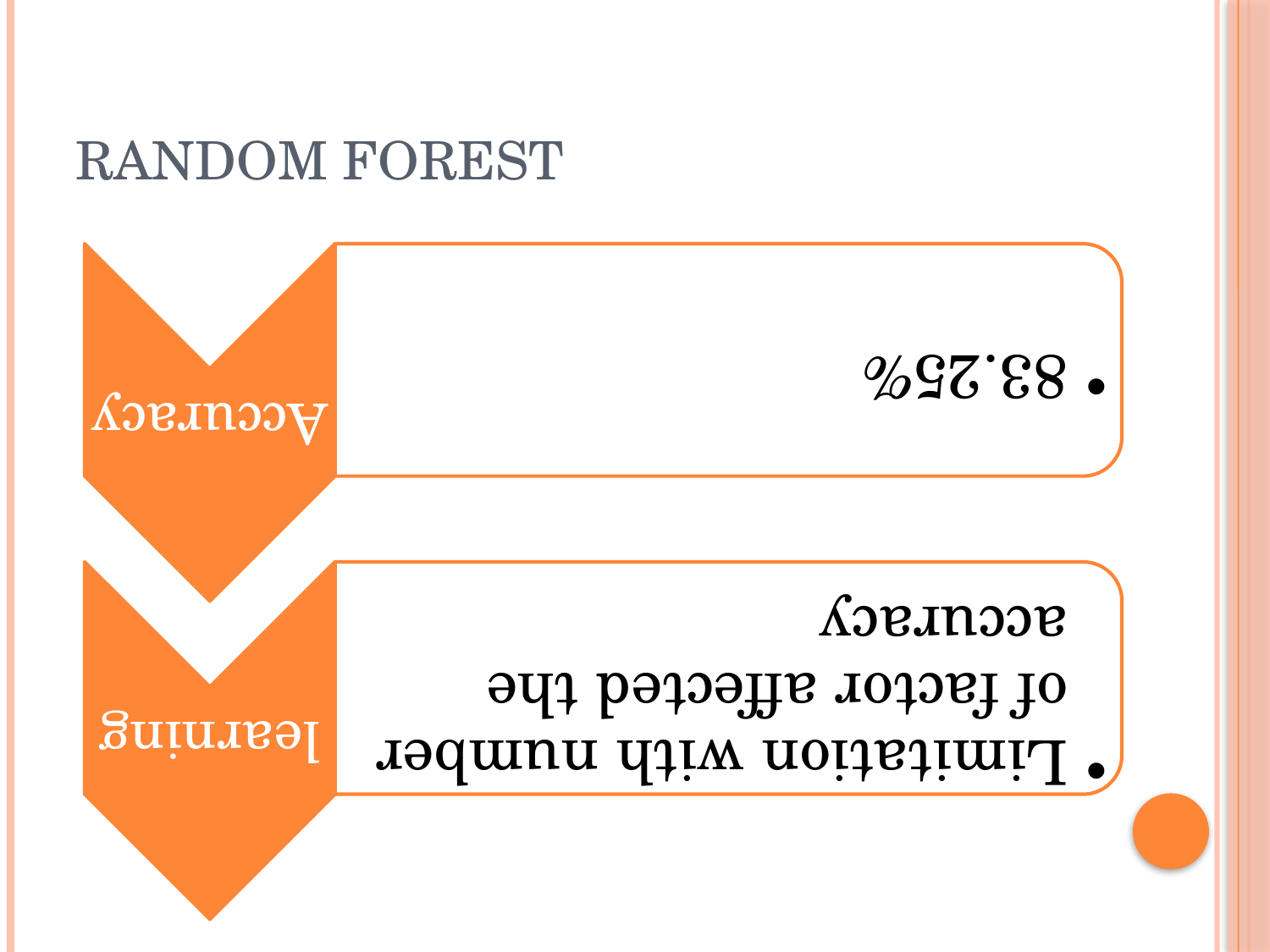

# Random forest

Accuracy
83.25%
learning
Limitation with number of factor affected the accuracy